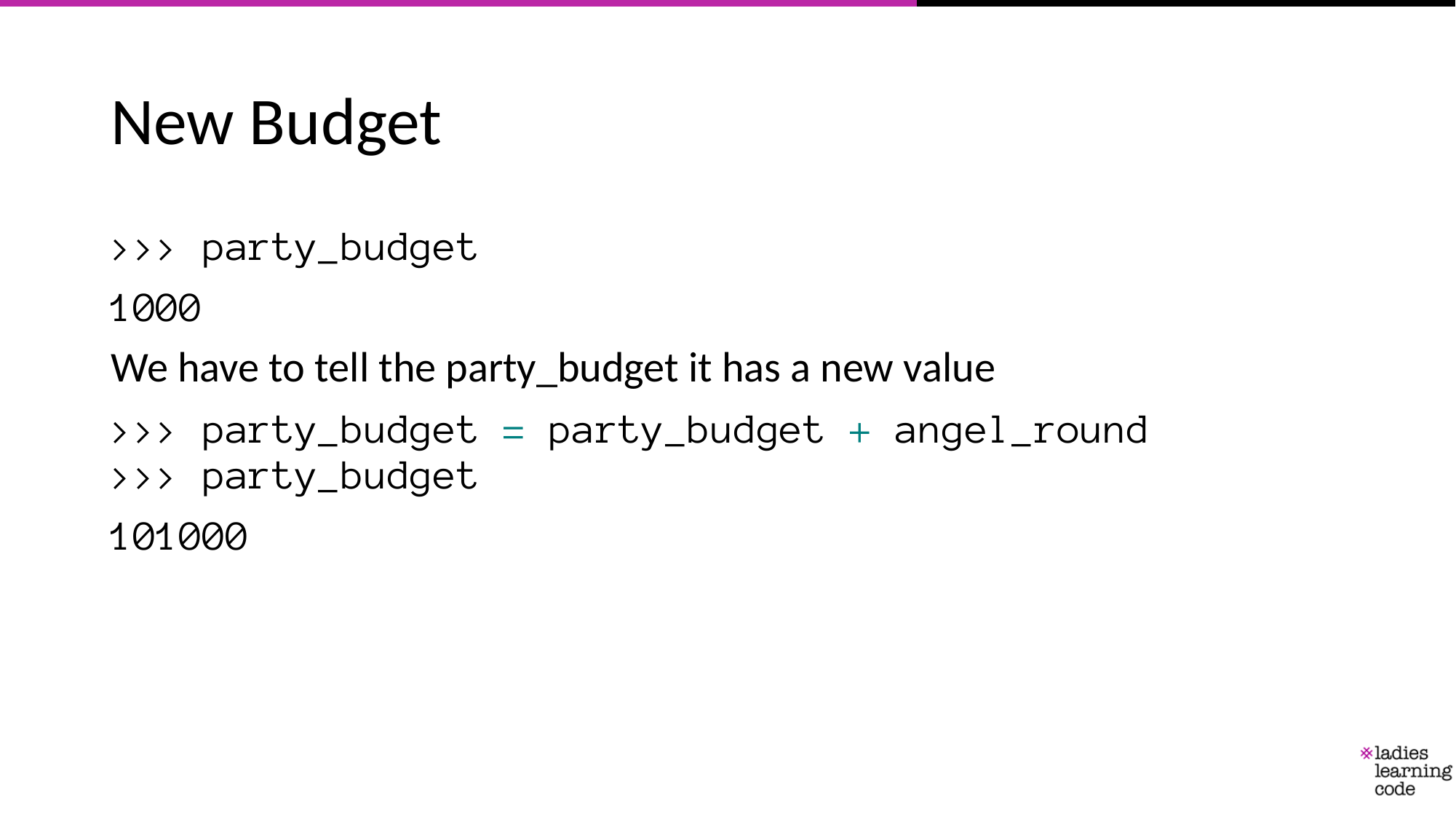

# New Budget
>>> party_budget
1000
We have to tell the party_budget it has a new value
>>> party_budget = party_budget + angel_round >>> party_budget
101000